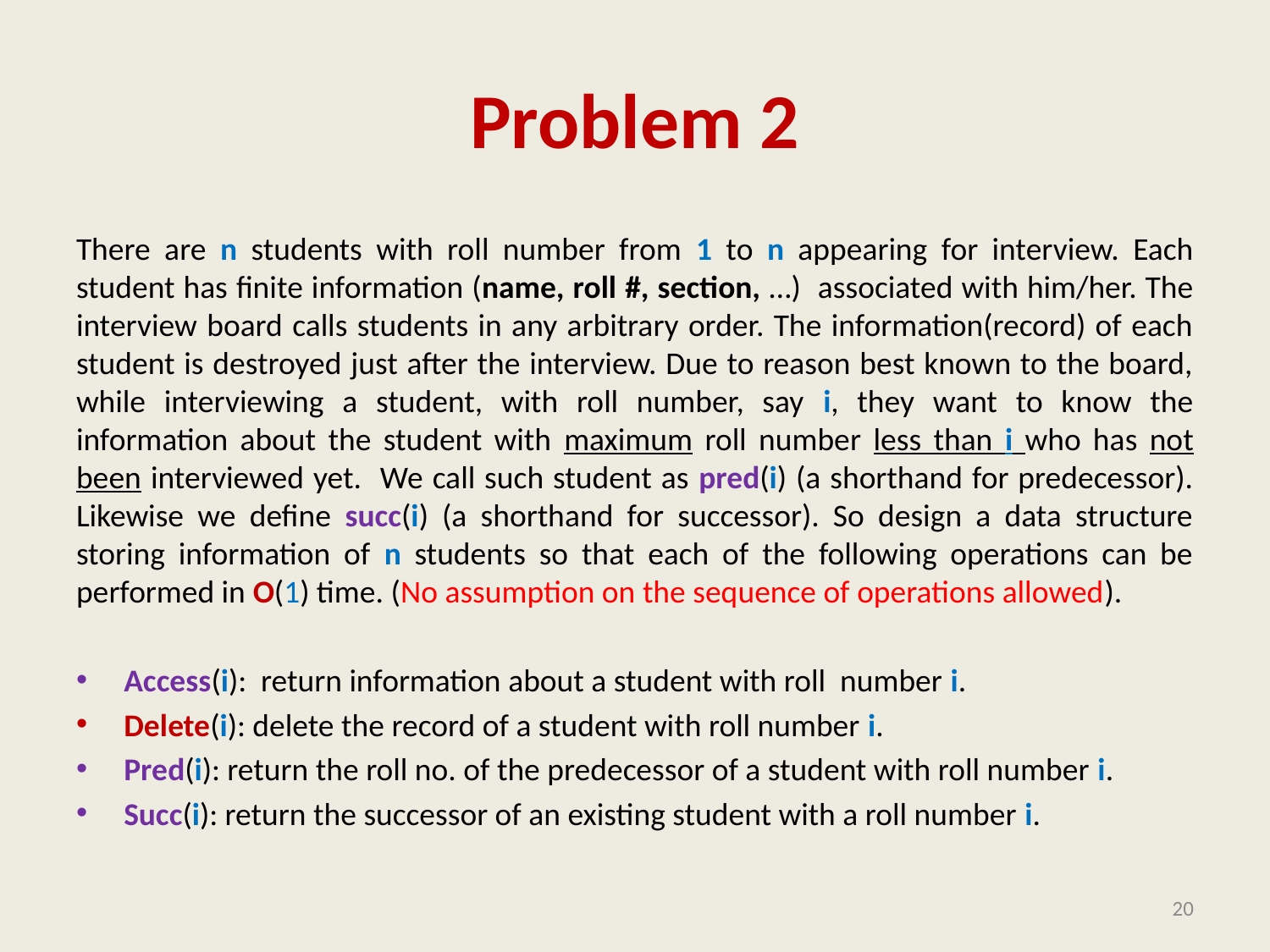

# Problem 2
There are n students with roll number from 1 to n appearing for interview. Each student has finite information (name, roll #, section, …)  associated with him/her. The interview board calls students in any arbitrary order. The information(record) of each student is destroyed just after the interview. Due to reason best known to the board, while interviewing a student, with roll number, say i, they want to know the information about the student with maximum roll number less than i who has not been interviewed yet.  We call such student as pred(i) (a shorthand for predecessor). Likewise we define succ(i) (a shorthand for successor). So design a data structure storing information of n students so that each of the following operations can be performed in O(1) time. (No assumption on the sequence of operations allowed).

Access(i):  return information about a student with roll  number i.
Delete(i): delete the record of a student with roll number i.
Pred(i): return the roll no. of the predecessor of a student with roll number i.
Succ(i): return the successor of an existing student with a roll number i.
20